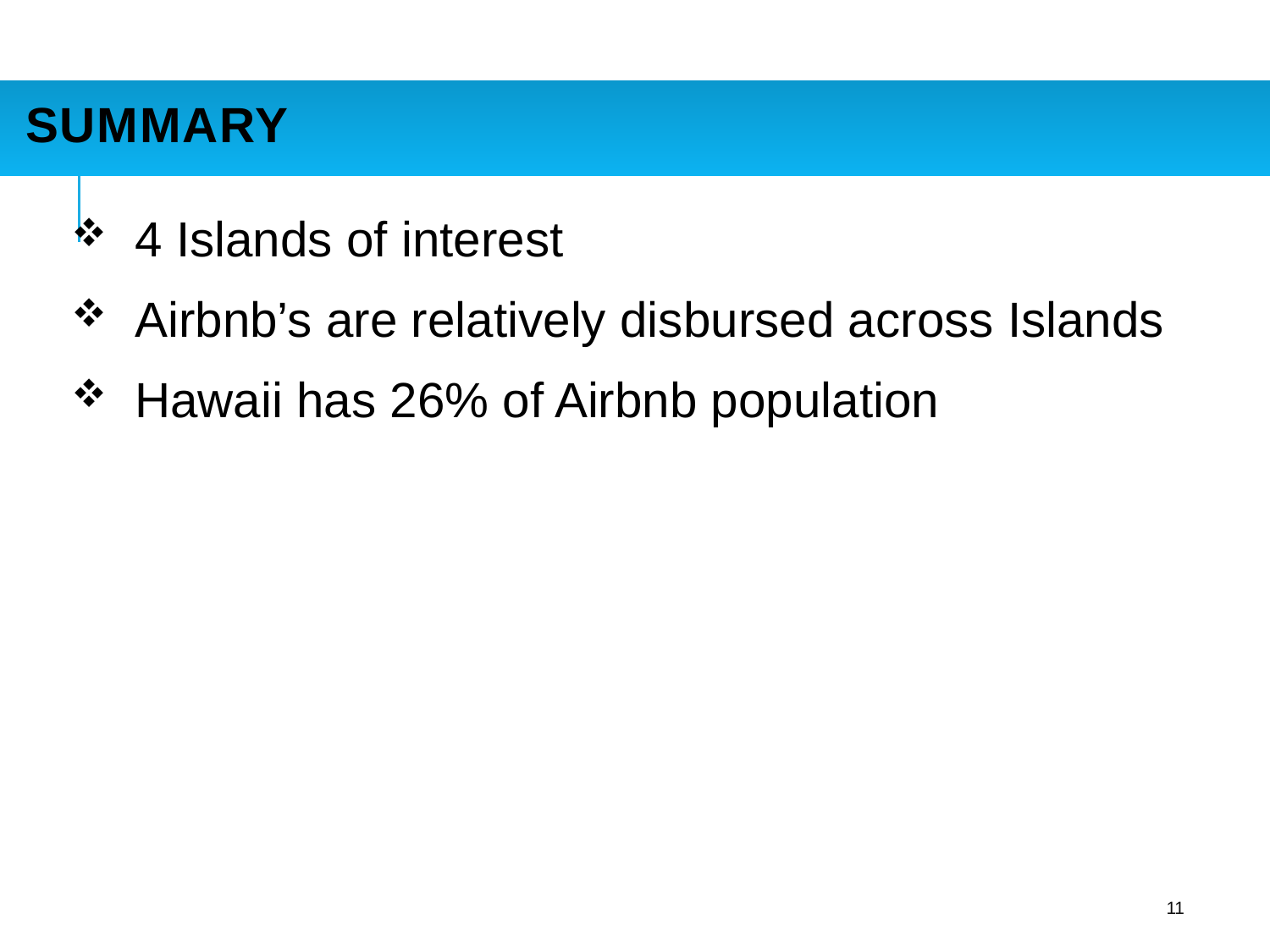

# Summary
4 Islands of interest
Airbnb’s are relatively disbursed across Islands
Hawaii has 26% of Airbnb population

11